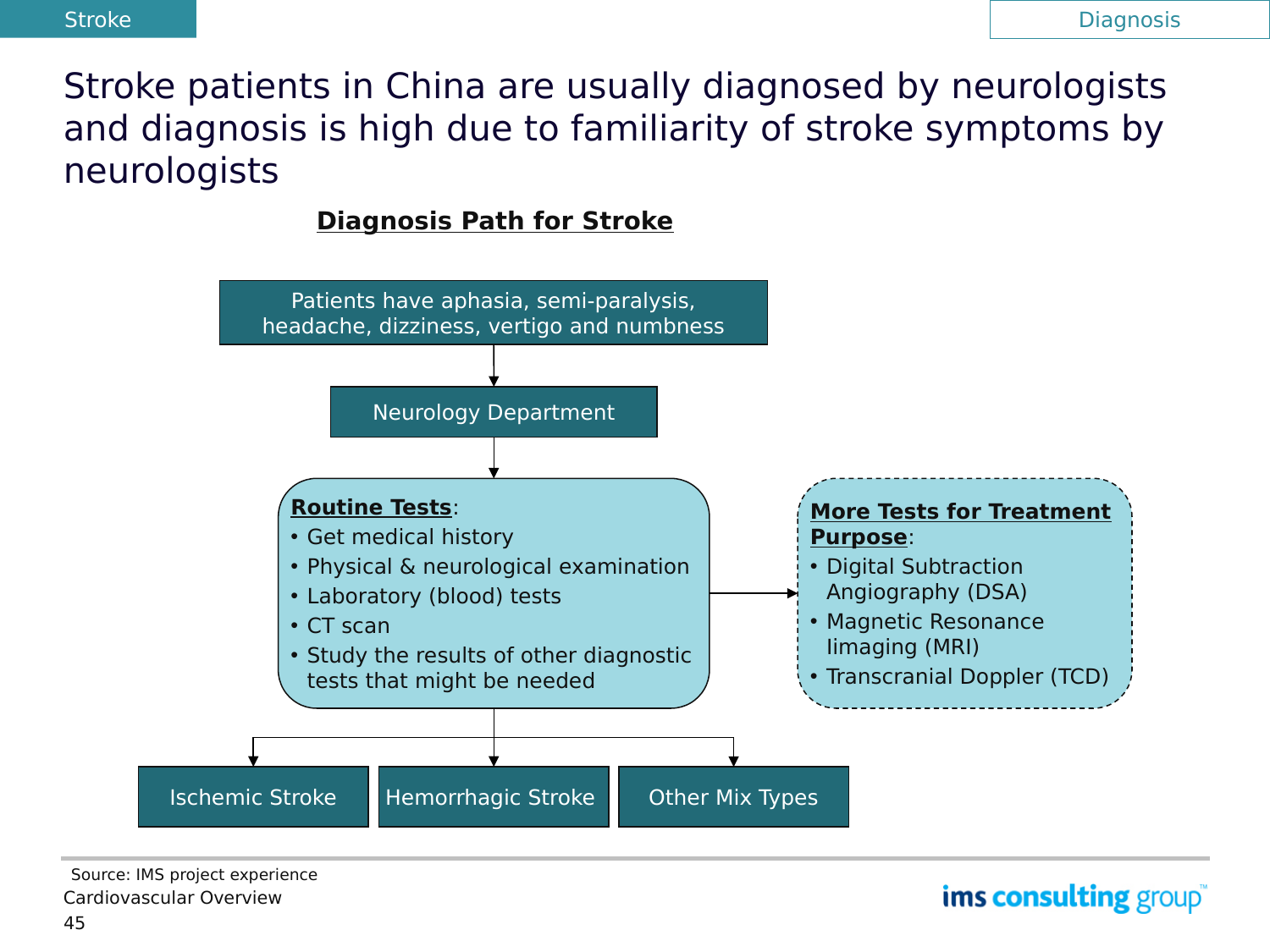

Stroke
Diagnosis
# Stroke patients in China are usually diagnosed by neurologists and diagnosis is high due to familiarity of stroke symptoms by neurologists
Diagnosis Path for Stroke
Patients have aphasia, semi-paralysis, headache, dizziness, vertigo and numbness
Neurology Department
Routine Tests:
Get medical history
Physical & neurological examination
Laboratory (blood) tests
CT scan
Study the results of other diagnostic tests that might be needed
More Tests for Treatment Purpose:
Digital Subtraction Angiography (DSA)
Magnetic Resonance Iimaging (MRI)
Transcranial Doppler (TCD)
Ischemic Stroke
Hemorrhagic Stroke
Other Mix Types
Source: IMS project experience
Cardiovascular Overview